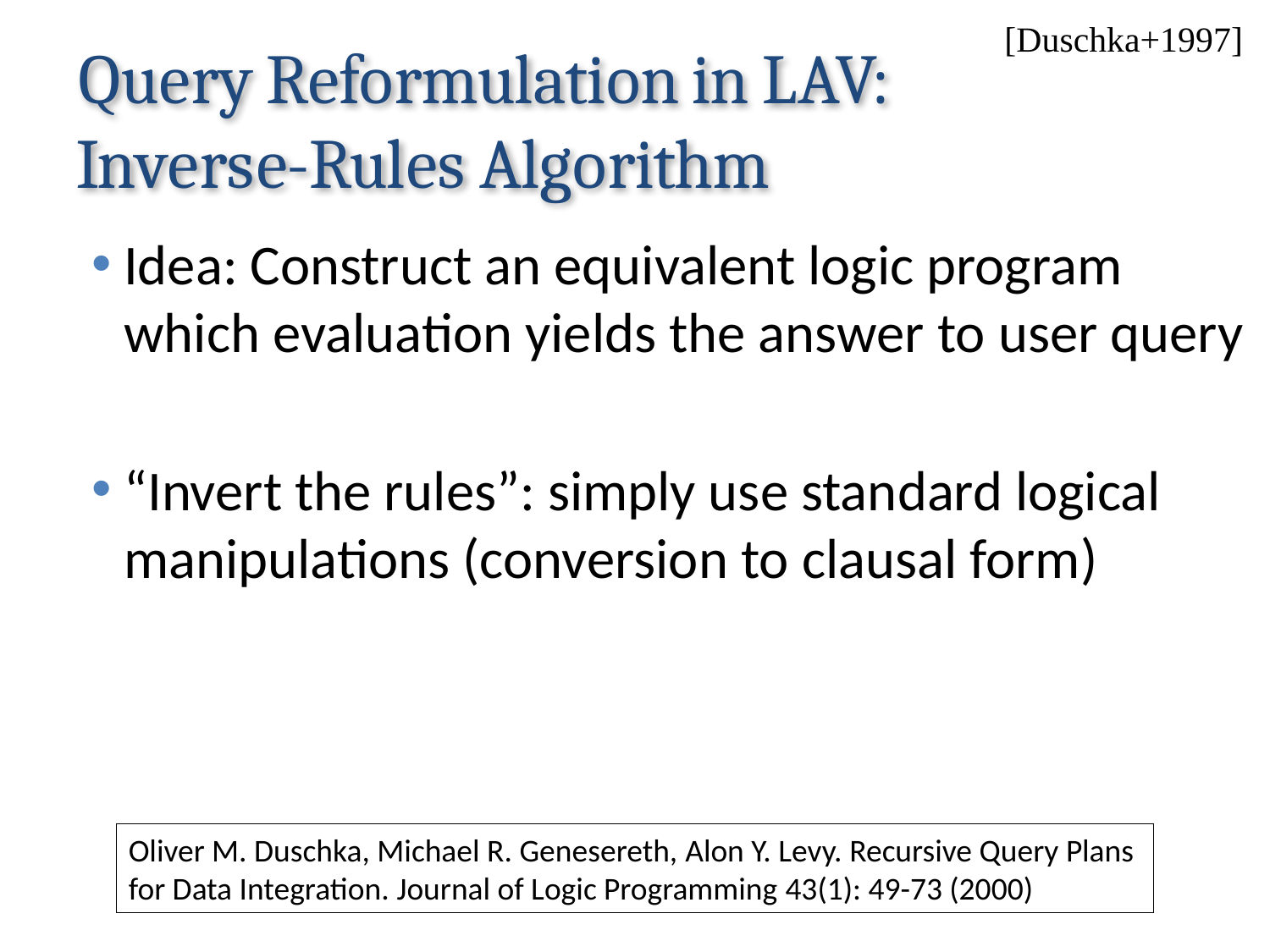

[Duschka+1997]
# Query Reformulation in LAV: Inverse-Rules Algorithm
Idea: Construct an equivalent logic program which evaluation yields the answer to user query

“Invert the rules”: simply use standard logical manipulations (conversion to clausal form)
Oliver M. Duschka, Michael R. Genesereth, Alon Y. Levy. Recursive Query Plans for Data Integration. Journal of Logic Programming 43(1): 49-73 (2000)